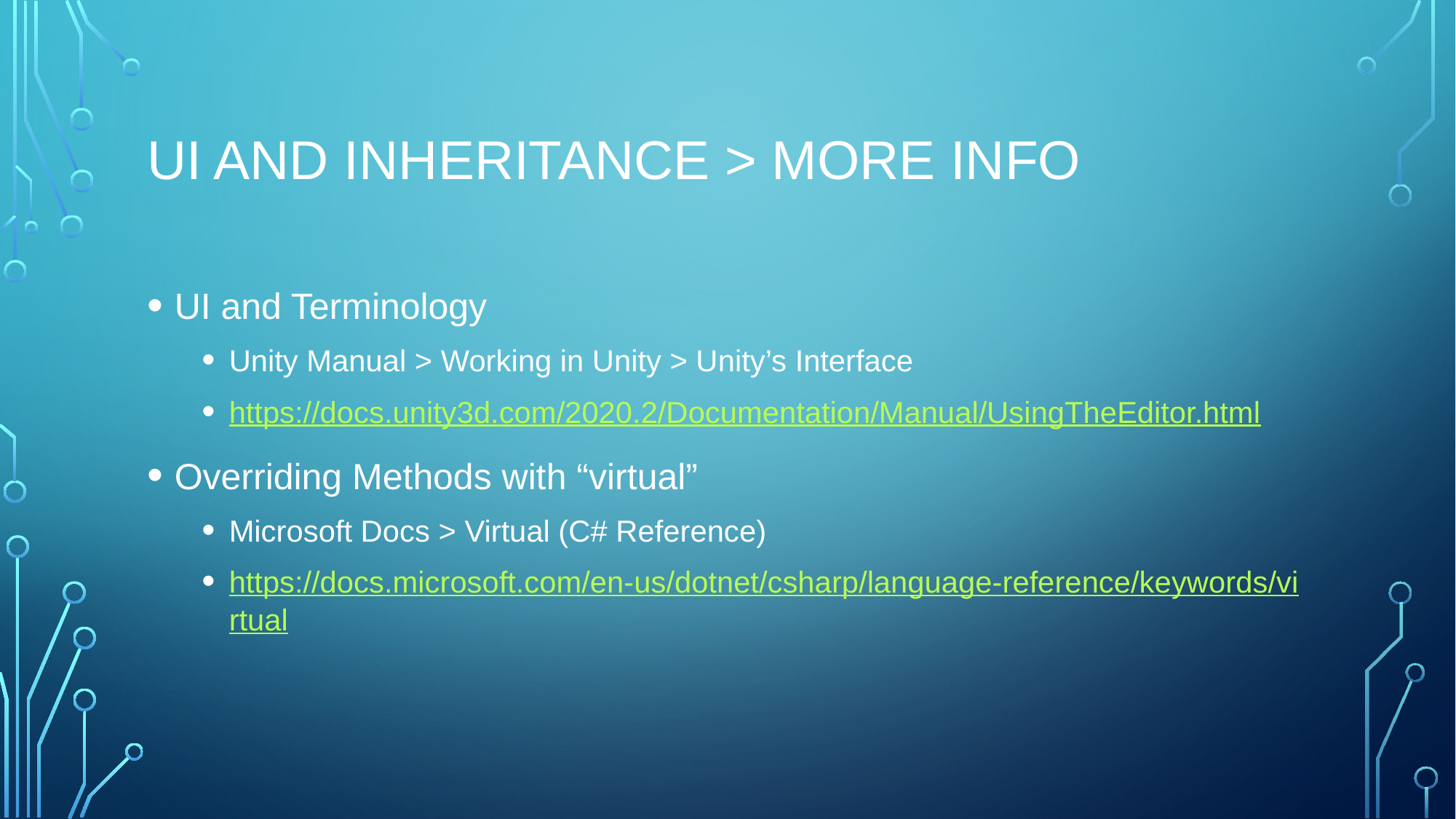

# UI and Inheritance > More Info
UI and Terminology
Unity Manual > Working in Unity > Unity’s Interface
https://docs.unity3d.com/2020.2/Documentation/Manual/UsingTheEditor.html
Overriding Methods with “virtual”
Microsoft Docs > Virtual (C# Reference)
https://docs.microsoft.com/en-us/dotnet/csharp/language-reference/keywords/virtual